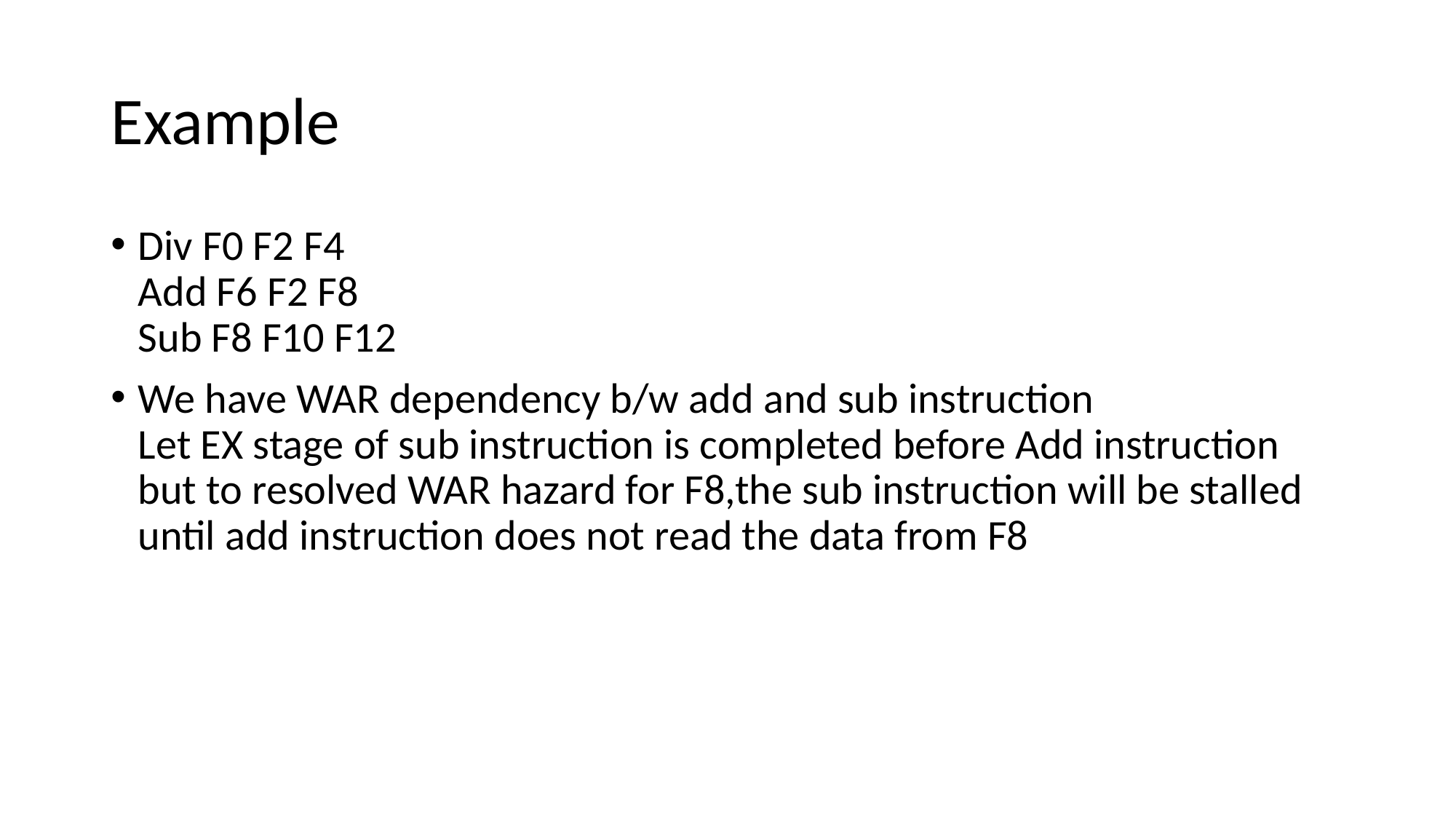

# Example
Div F0 F2 F4
Add F6 F2 F8
Sub F8 F10 F12
We have WAR dependency b/w add and sub instruction
Let EX stage of sub instruction is completed before Add instruction  but to resolved WAR hazard for F8,the sub instruction will be stalled until add instruction does not read the data from F8